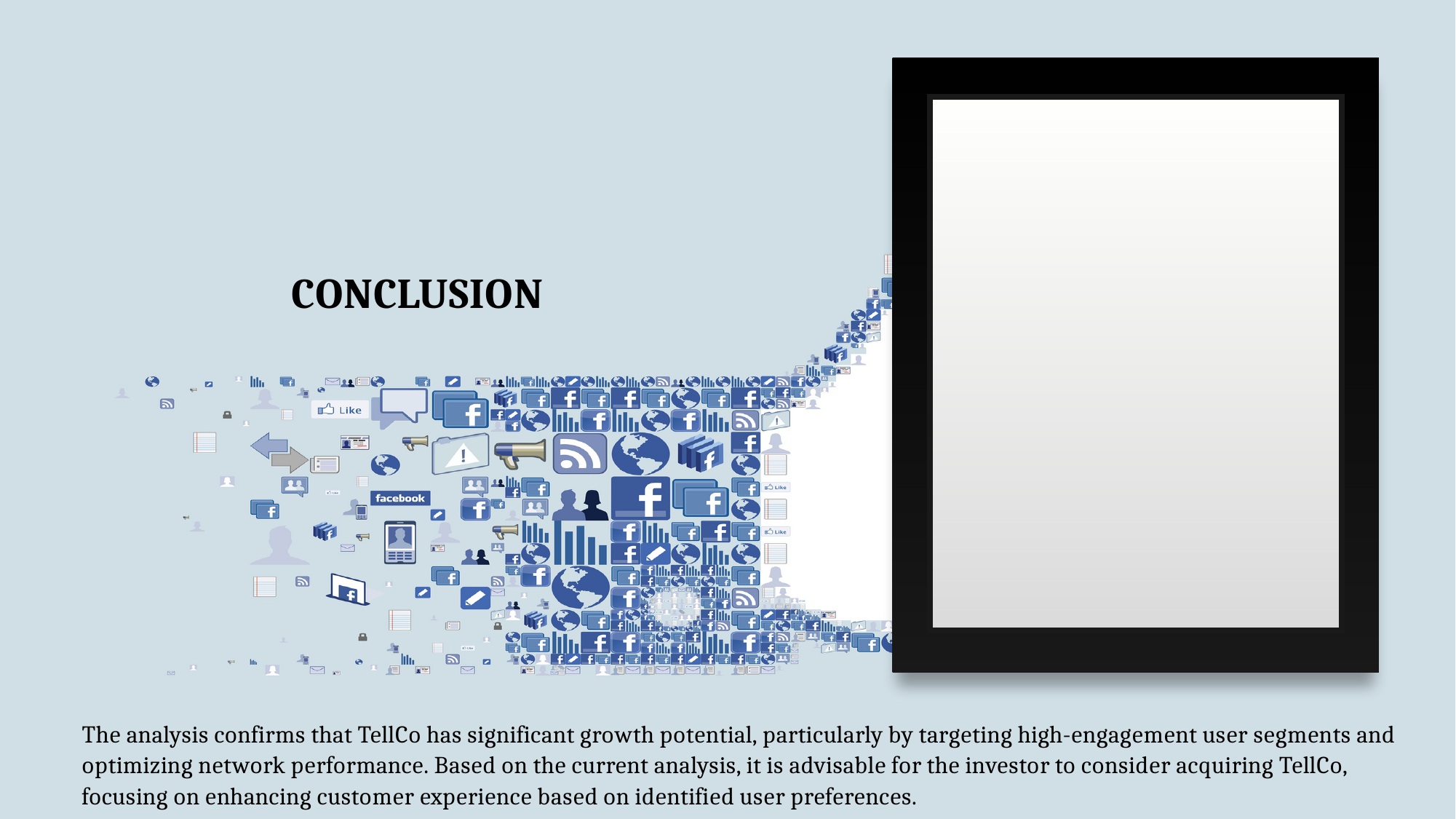

# Conclusion

The analysis confirms that TellCo has significant growth potential, particularly by targeting high-engagement user segments and optimizing network performance. Based on the current analysis, it is advisable for the investor to consider acquiring TellCo, focusing on enhancing customer experience based on identified user preferences.